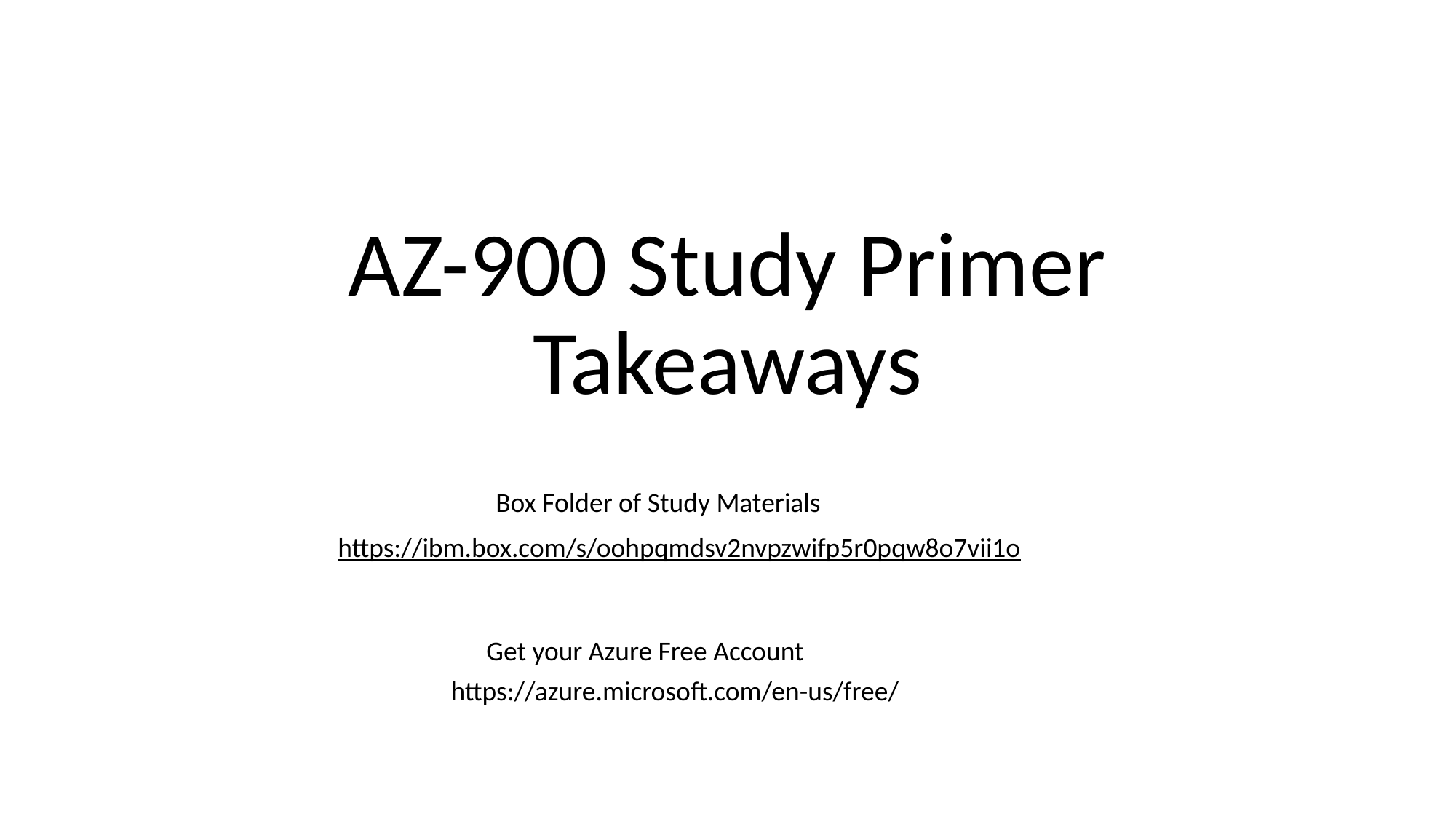

# AZ-900 Study Primer Takeaways

Box Folder of Study Materials
https://ibm.box.com/s/oohpqmdsv2nvpzwifp5r0pqw8o7vii1o
Get your Azure Free Account
https://azure.microsoft.com/en-us/free/